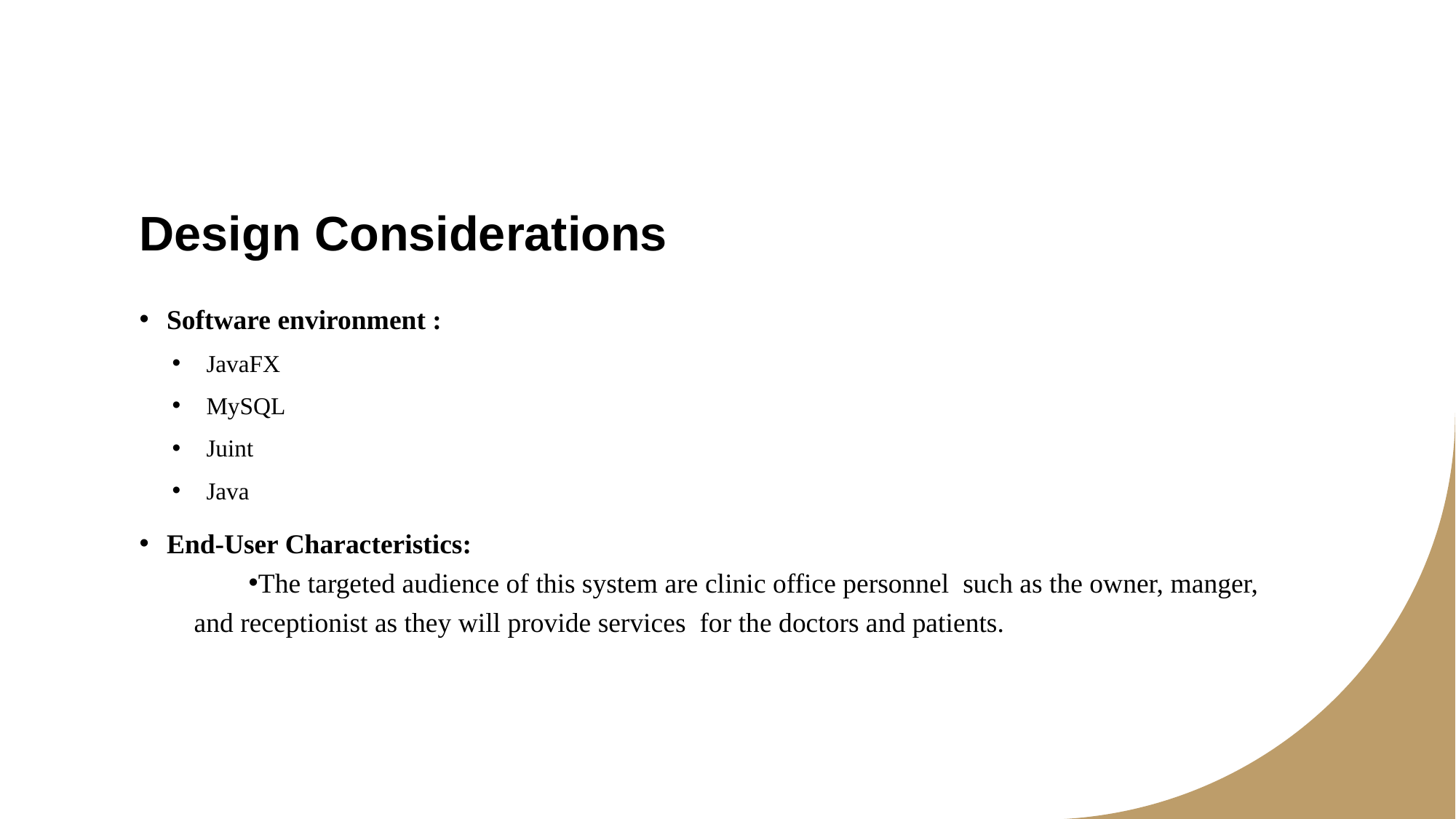

# Design Considerations
Software environment :
JavaFX
MySQL
Juint
Java
End-User Characteristics:
The targeted audience of this system are clinic office personnel  such as the owner, manger, and receptionist as they will provide services  for the doctors and patients.